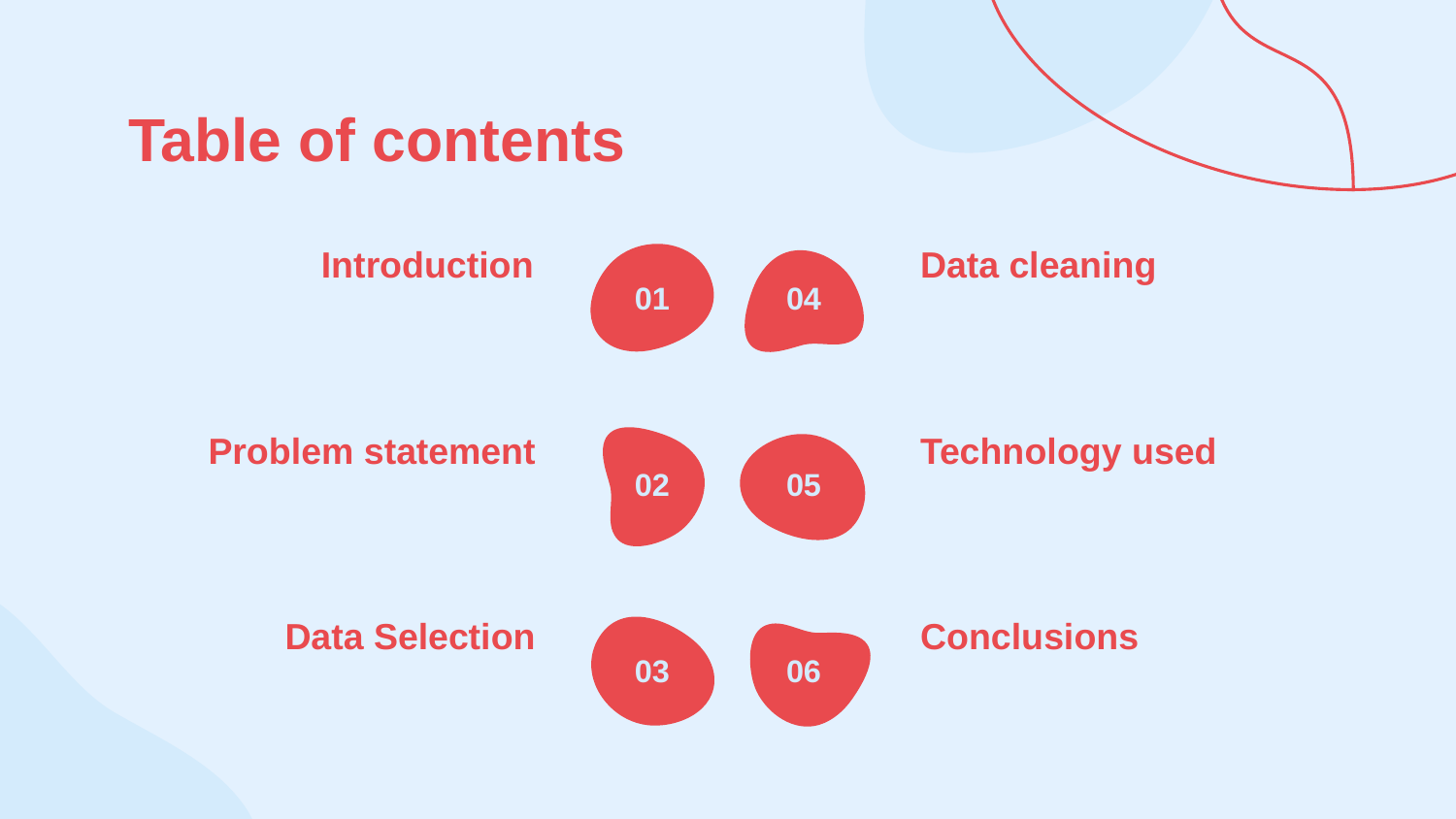

# Table of contents
Introduction
Data cleaning

01
04
Problem statement
Technology used

02
05
Data Selection
Conclusions

03
06